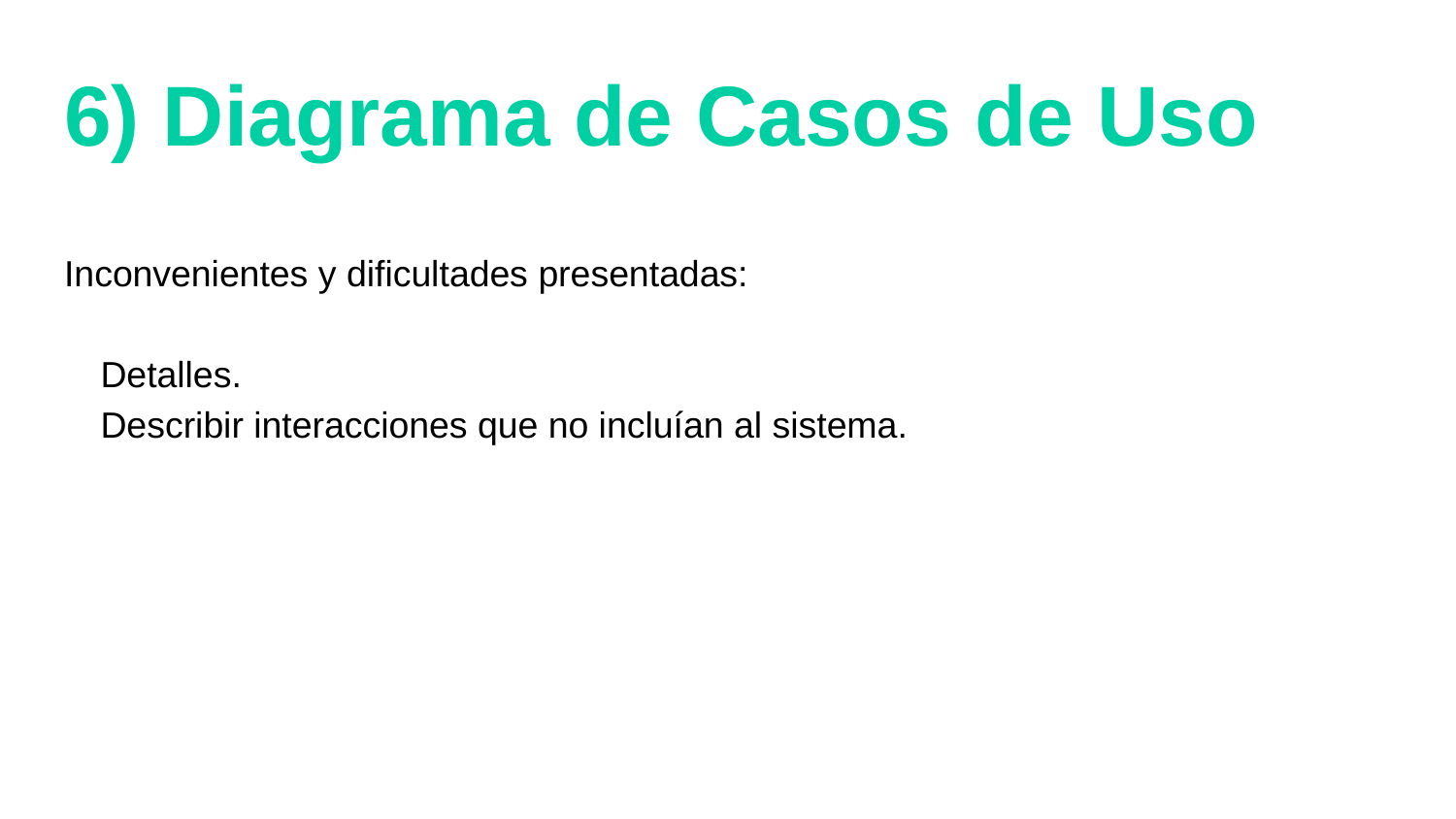

# 6) Diagrama de Casos de Uso

Inconvenientes y dificultades presentadas:

Detalles.
Describir interacciones que no incluían al sistema.